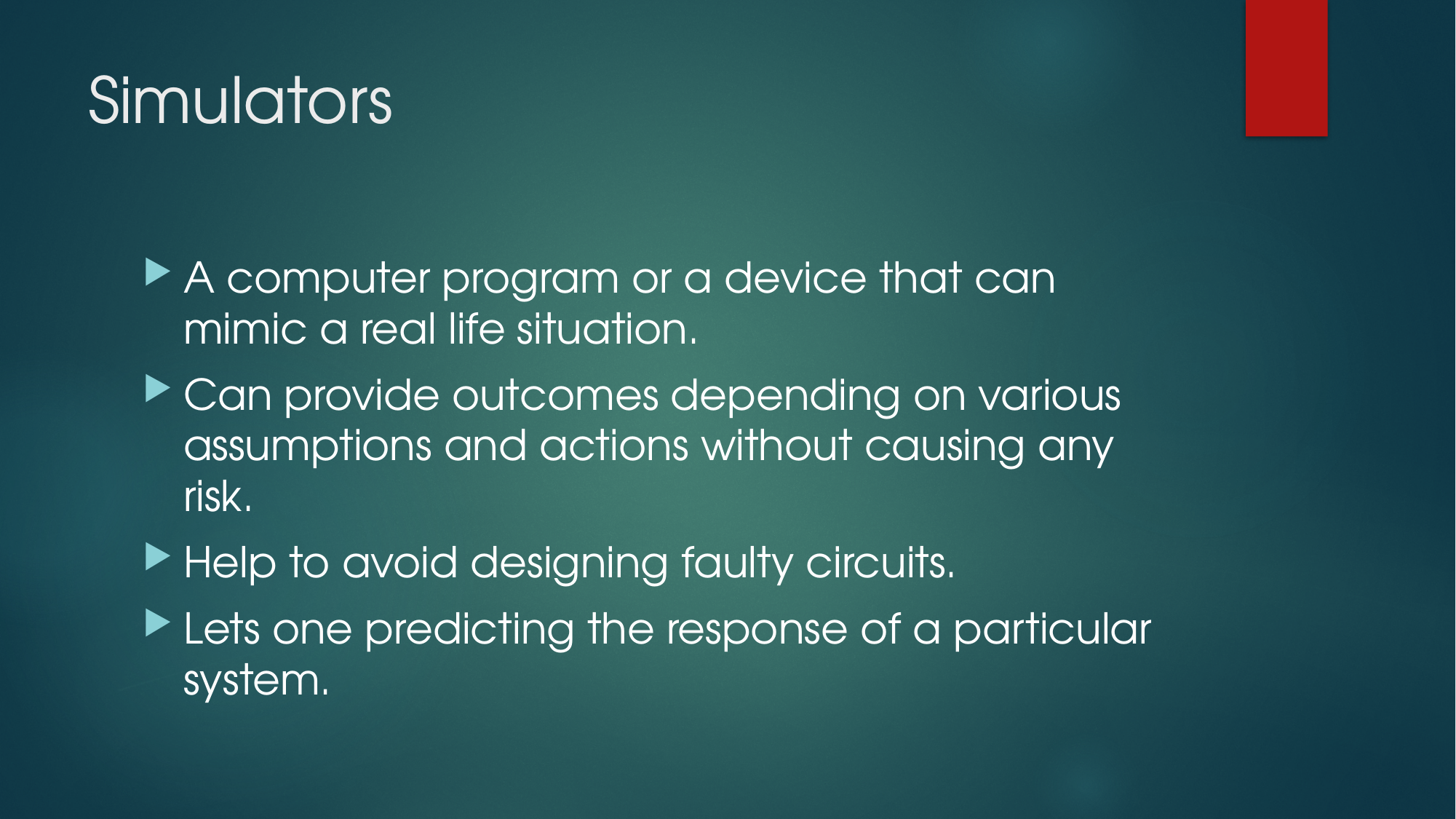

# Simulators
A computer program or a device that can mimic a real life situation.
Can provide outcomes depending on various assumptions and actions without causing any risk.
Help to avoid designing faulty circuits.
Lets one predicting the response of a particular system.